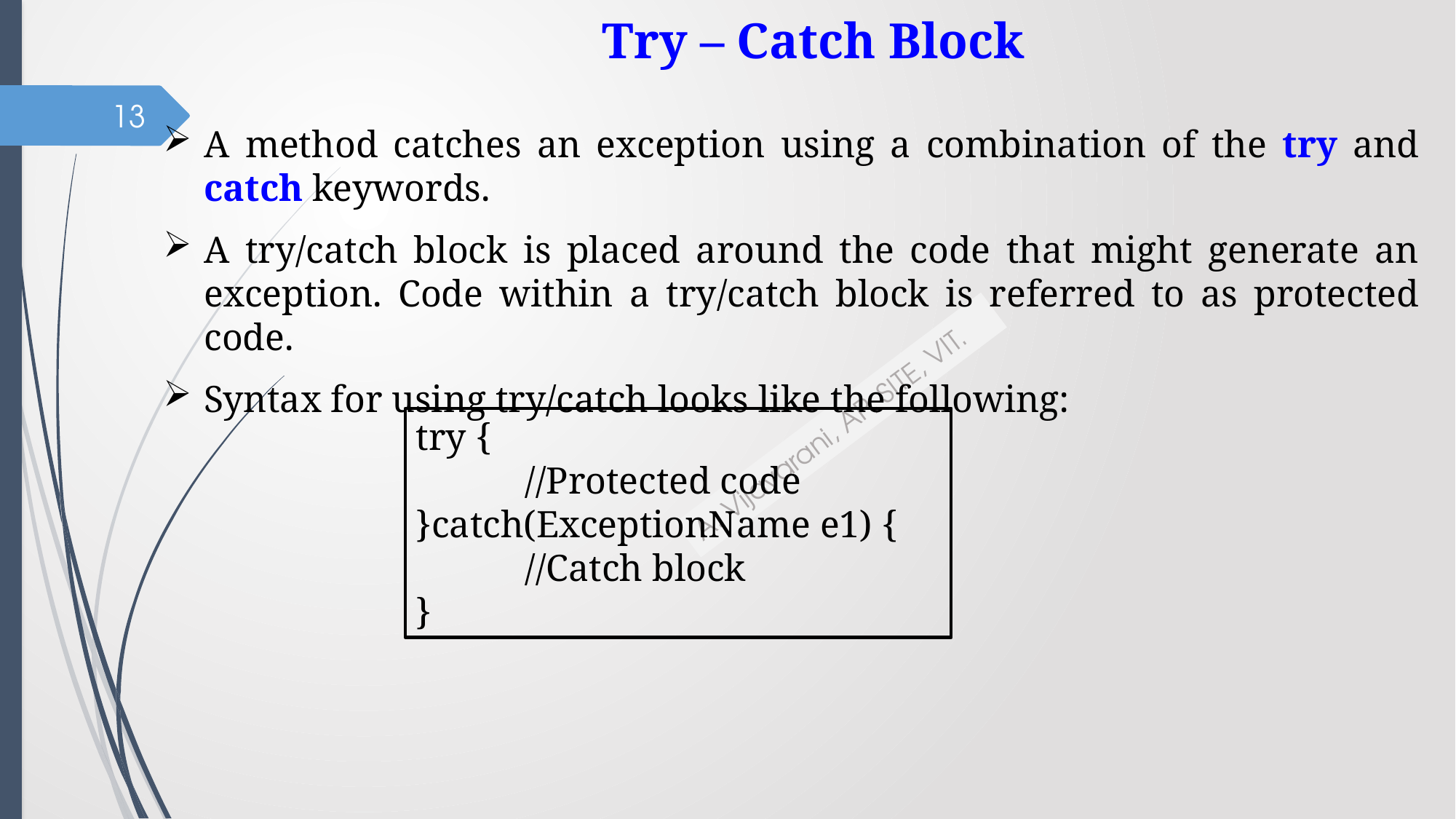

# Try – Catch Block
13
A method catches an exception using a combination of the try and catch keywords.
A try/catch block is placed around the code that might generate an exception. Code within a try/catch block is referred to as protected code.
Syntax for using try/catch looks like the following:
try {
	//Protected code
}catch(ExceptionName e1) {
	//Catch block
}